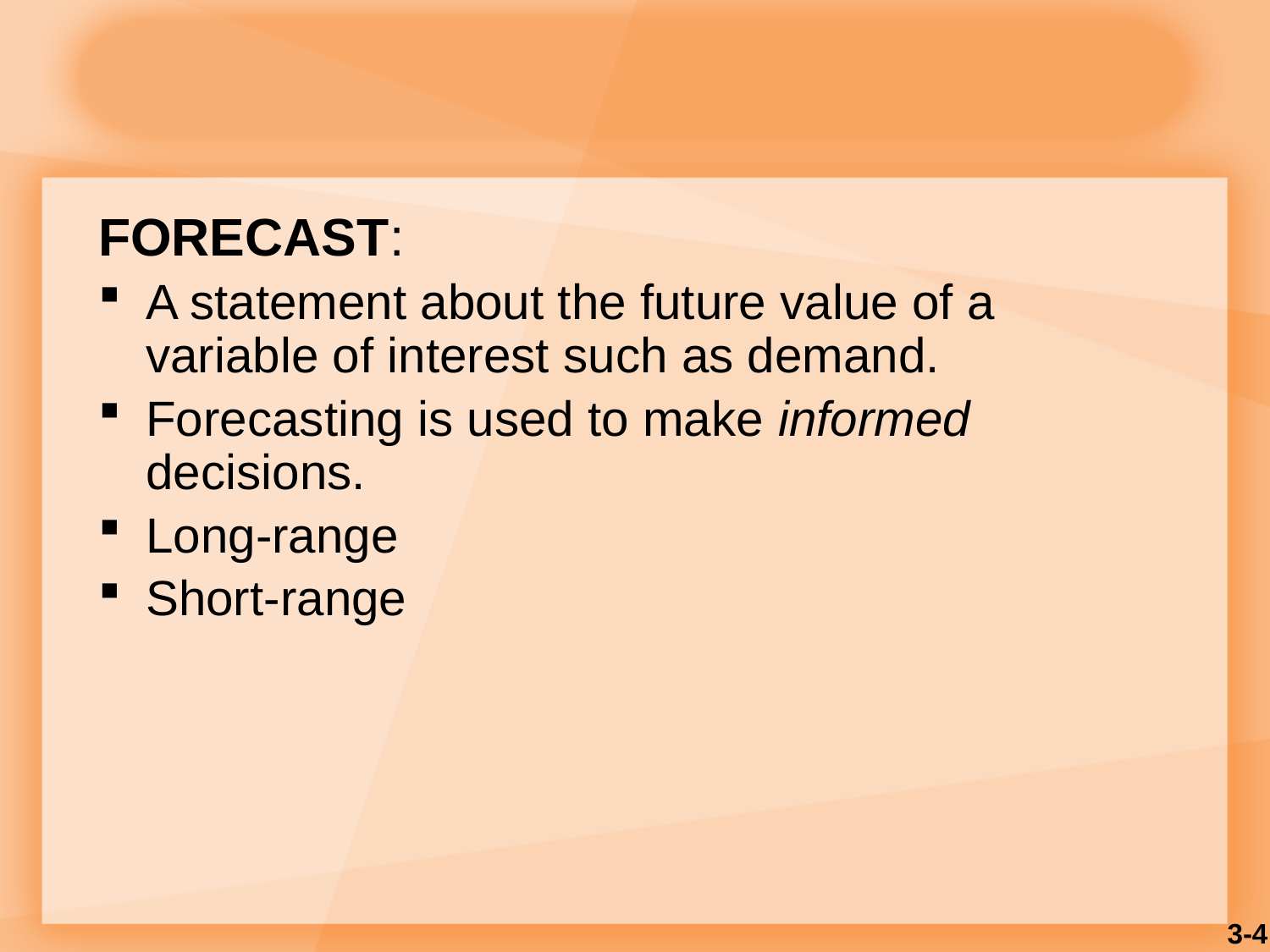

FORECAST:
A statement about the future value of a variable of interest such as demand.
Forecasting is used to make informed decisions.
Long-range
Short-range
3-4